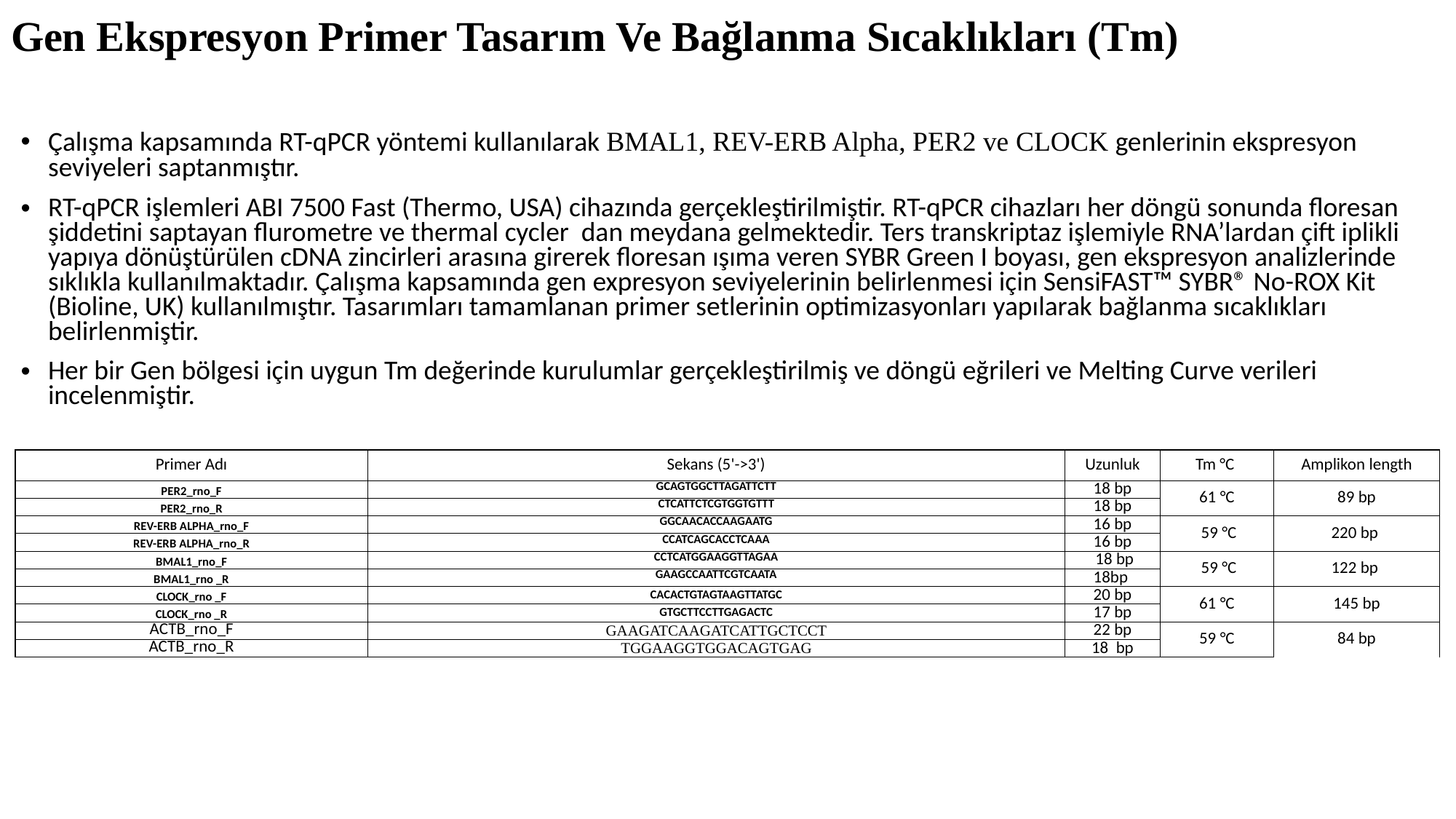

# Gen Ekspresyon Primer Tasarım Ve Bağlanma Sıcaklıkları (Tm)
Çalışma kapsamında RT-qPCR yöntemi kullanılarak BMAL1, REV-ERB Alpha, PER2 ve CLOCK genlerinin ekspresyon seviyeleri saptanmıştır.
RT-qPCR işlemleri ABI 7500 Fast (Thermo, USA) cihazında gerçekleştirilmiştir. RT-qPCR cihazları her döngü sonunda floresan şiddetini saptayan flurometre ve thermal cycler  dan meydana gelmektedir. Ters transkriptaz işlemiyle RNA’lardan çift iplikli yapıya dönüştürülen cDNA zincirleri arasına girerek floresan ışıma veren SYBR Green I boyası, gen ekspresyon analizlerinde sıklıkla kullanılmaktadır. Çalışma kapsamında gen expresyon seviyelerinin belirlenmesi için SensiFAST™ SYBR® No-ROX Kit (Bioline, UK) kullanılmıştır. Tasarımları tamamlanan primer setlerinin optimizasyonları yapılarak bağlanma sıcaklıkları belirlenmiştir.
Her bir Gen bölgesi için uygun Tm değerinde kurulumlar gerçekleştirilmiş ve döngü eğrileri ve Melting Curve verileri incelenmiştir.
| Primer Adı | Sekans (5'->3') | Uzunluk | Tm °C | Amplikon length |
| --- | --- | --- | --- | --- |
| PER2\_rno\_F | GCAGTGGCTTAGATTCTT | 18 bp | 61 °C | 89 bp |
| PER2\_rno\_R | CTCATTCTCGTGGTGTTT | 18 bp |  |  |
| REV-ERB ALPHA\_rno\_F | GGCAACACCAAGAATG | 16 bp | 59 °C | 220 bp |
| REV-ERB ALPHA\_rno\_R | CCATCAGCACCTCAAA | 16 bp |  |  |
| BMAL1\_rno\_F | CCTCATGGAAGGTTAGAA | 18 bp | 59 °C | 122 bp |
| BMAL1\_rno \_R | GAAGCCAATTCGTCAATA | 18bp |  |  |
| CLOCK\_rno \_F | CACACTGTAGTAAGTTATGC | 20 bp | 61 °C | 145 bp |
| CLOCK\_rno \_R | GTGCTTCCTTGAGACTC | 17 bp |  |  |
| ACTB\_rno\_F | GAAGATCAAGATCATTGCTCCT | 22 bp | 59 °C | 84 bp |
| ACTB\_rno\_R | TGGAAGGTGGACAGTGAG | 18 bp |  |  |